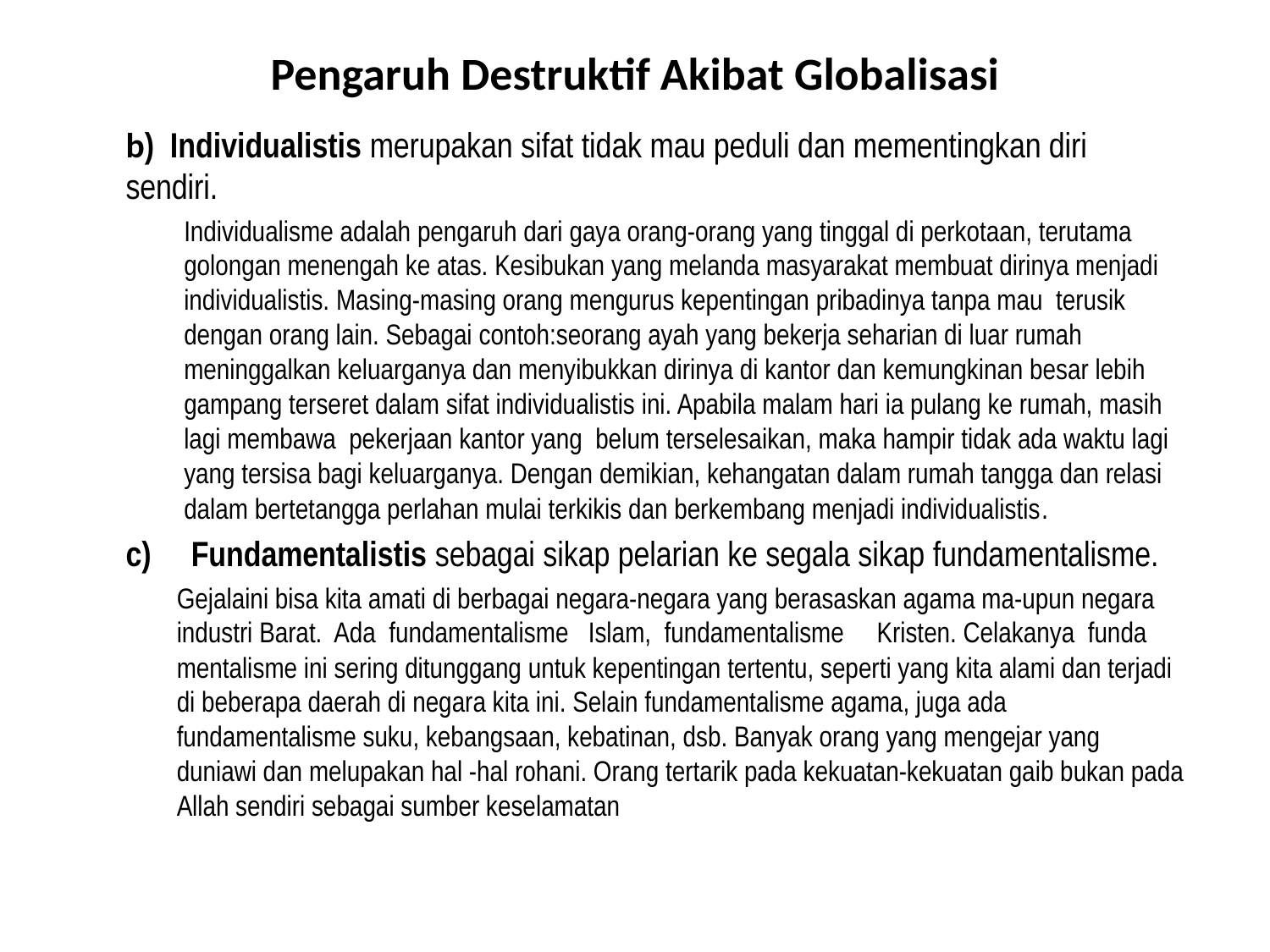

# Pengaruh Destruktif Akibat Globalisasi
b)  Individualistis merupakan sifat tidak mau peduli dan mementingkan diri sendiri.
Individualisme adalah pengaruh dari gaya orang-orang yang tinggal di perkotaan, terutama golongan menengah ke atas. Kesibukan yang melanda masyarakat membuat dirinya menjadi individualistis. Masing-masing orang mengurus kepentingan pribadinya tanpa mau  terusik dengan orang lain. Sebagai contoh:seorang ayah yang bekerja seharian di luar rumah meninggalkan keluarganya dan menyibukkan dirinya di kantor dan kemungkinan besar lebih gampang terseret dalam sifat individualistis ini. Apabila malam hari ia pulang ke rumah, masih lagi membawa  pekerjaan kantor yang  belum terselesaikan, maka hampir tidak ada waktu lagi yang tersisa bagi keluarganya. Dengan demikian, kehangatan dalam rumah tangga dan relasi dalam bertetangga perlahan mulai terkikis dan berkembang menjadi individualistis.
Fundamentalistis sebagai sikap pelarian ke segala sikap fundamentalisme.
Gejalaini bisa kita amati di berbagai negara-negara yang berasaskan agama ma-upun negara industri Barat.  Ada  fundamentalisme   Islam,  fundamentalisme     Kristen. Celakanya  funda mentalisme ini sering ditunggang untuk kepentingan tertentu, seperti yang kita alami dan terjadi di beberapa daerah di negara kita ini. Selain fundamentalisme agama, juga ada fundamentalisme suku, kebangsaan, kebatinan, dsb. Banyak orang yang mengejar yang duniawi dan melupakan hal -hal rohani. Orang tertarik pada kekuatan-kekuatan gaib bukan pada Allah sendiri sebagai sumber keselamatan